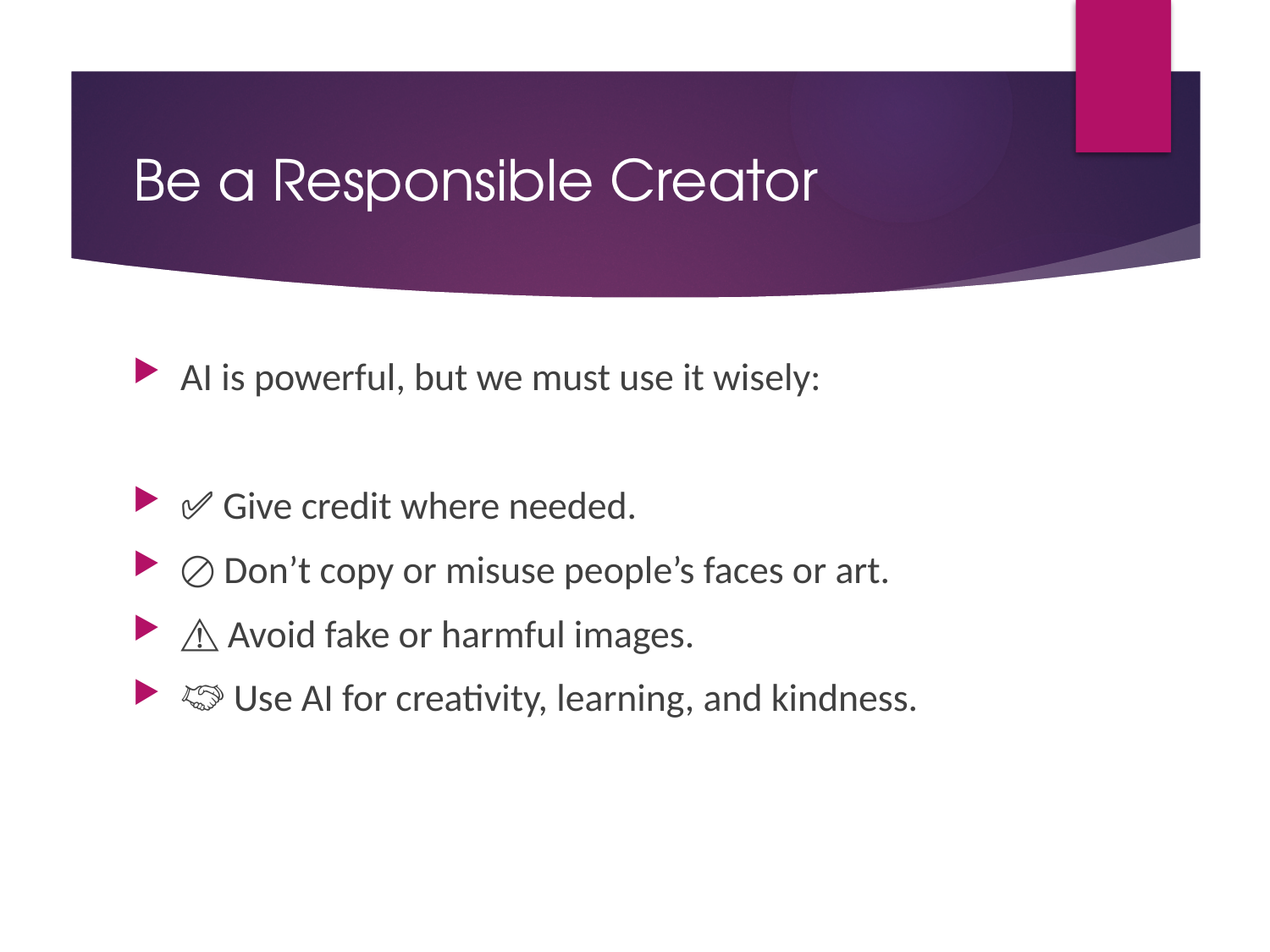

# Be a Responsible Creator
AI is powerful, but we must use it wisely:

✅ Give credit where needed.
🚫 Don’t copy or misuse people’s faces or art.
⚠️ Avoid fake or harmful images.
🤝 Use AI for creativity, learning, and kindness.